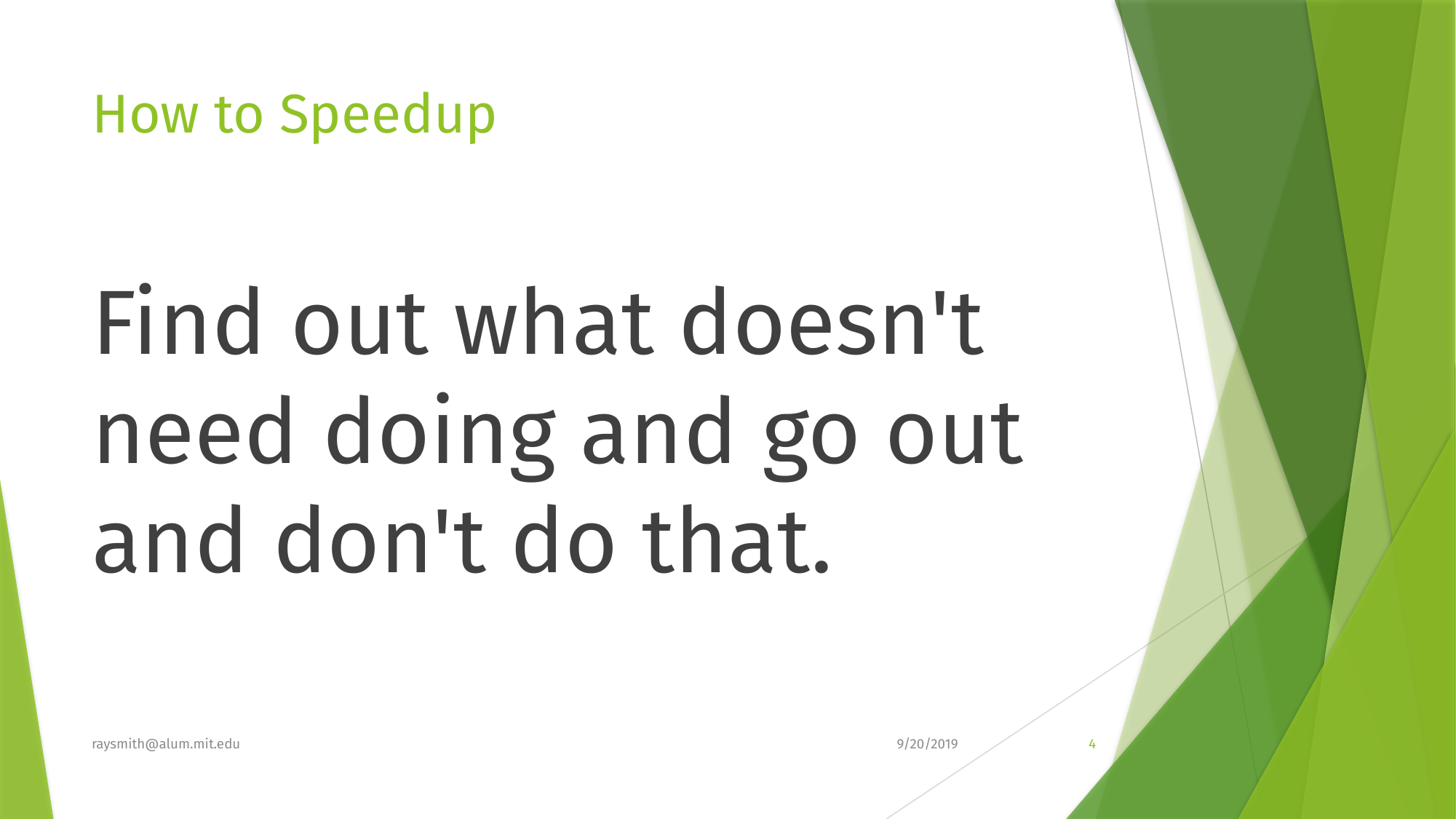

# How to Speedup
Find out what doesn't need doing and go out and don't do that.

raysmith@alum.mit.edu
9/20/2019
4